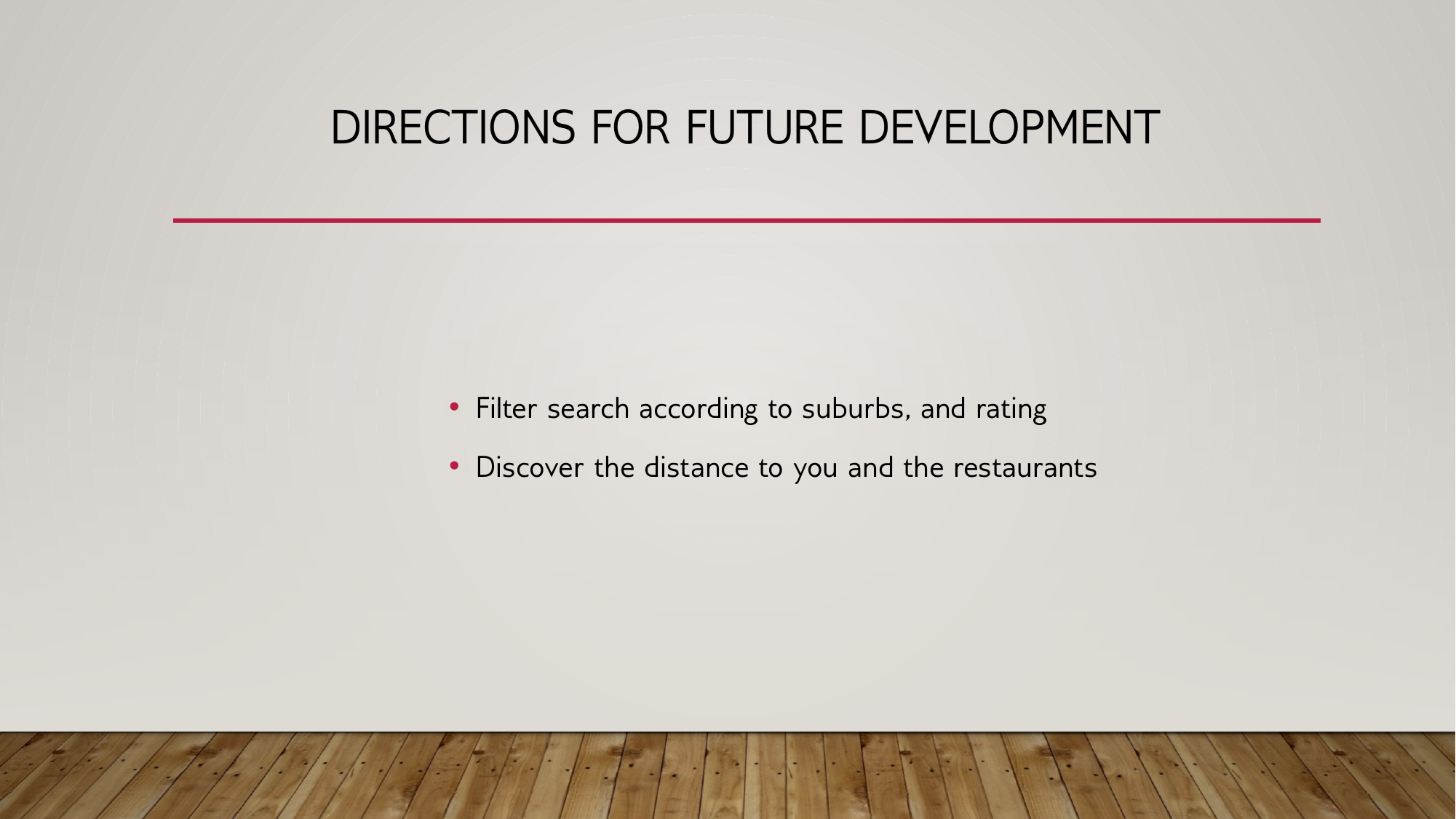

# Directions for Future Development

Filter search according to suburbs, and rating
Discover the distance to you and the restaurants